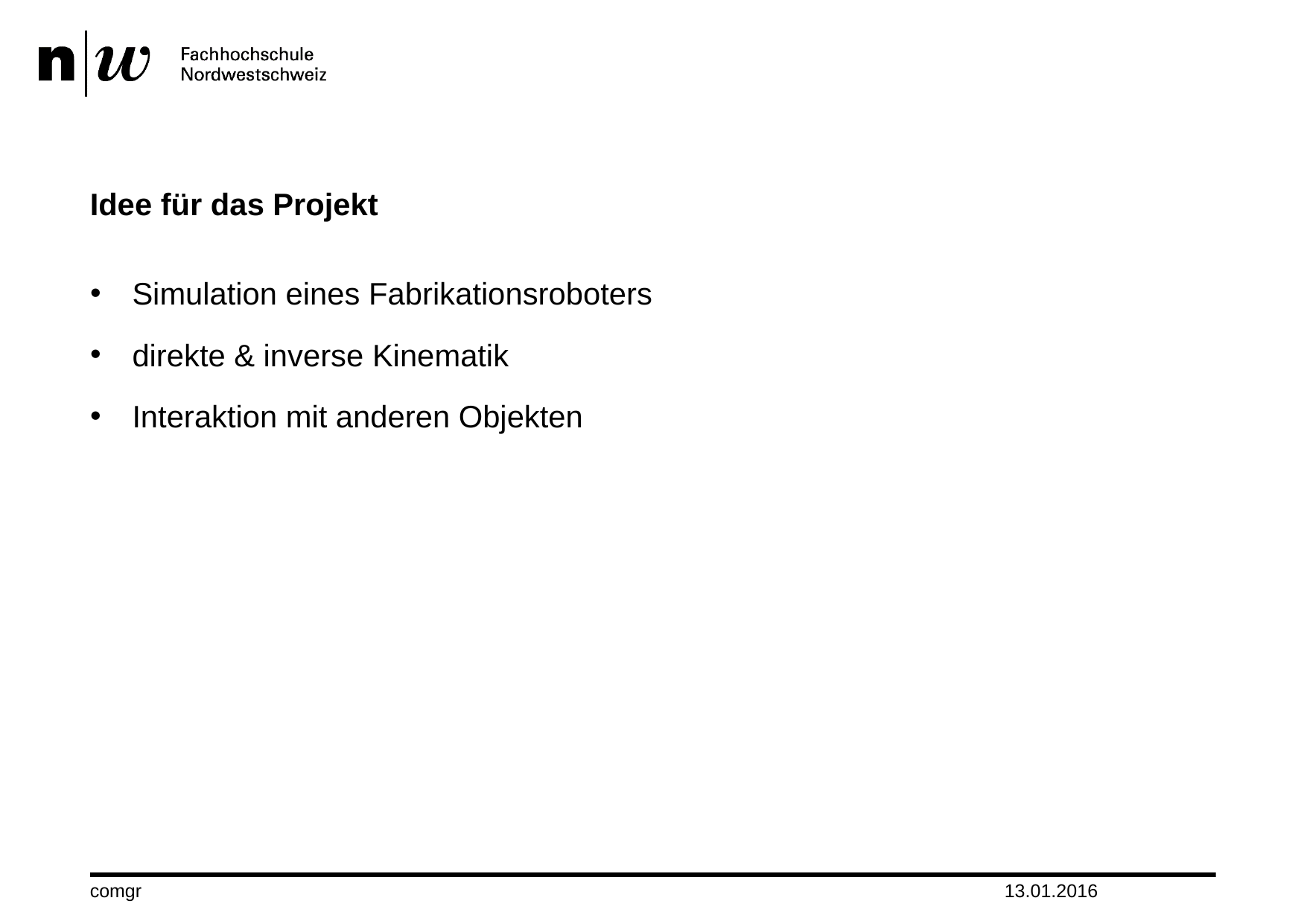

# Idee für das Projekt
Simulation eines Fabrikationsroboters
direkte & inverse Kinematik
Interaktion mit anderen Objekten
comgr
13.01.2016